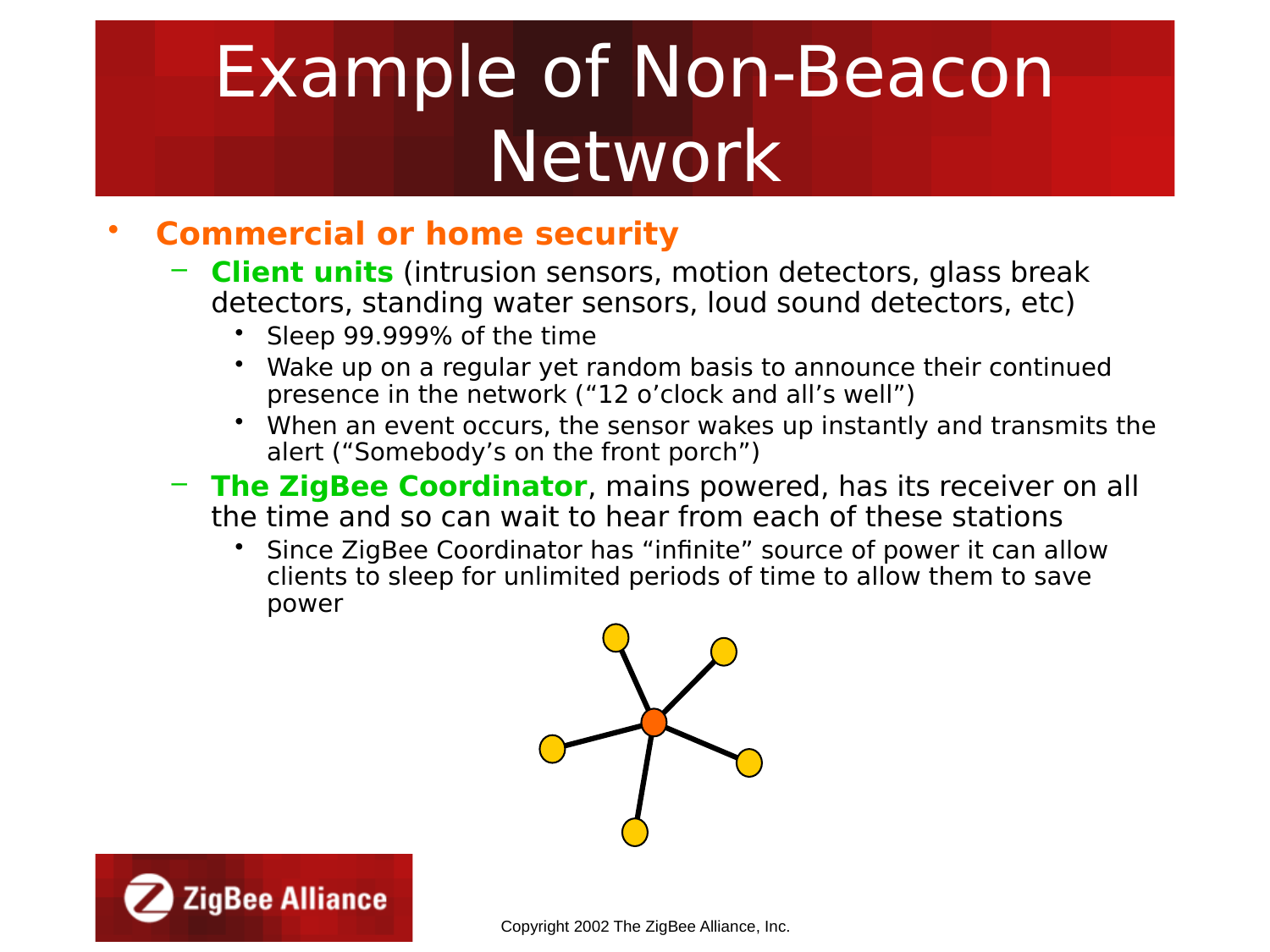

# Example of Non-Beacon Network
Commercial or home security
Client units (intrusion sensors, motion detectors, glass break detectors, standing water sensors, loud sound detectors, etc)
Sleep 99.999% of the time
Wake up on a regular yet random basis to announce their continued presence in the network (“12 o’clock and all’s well”)
When an event occurs, the sensor wakes up instantly and transmits the alert (“Somebody’s on the front porch”)
The ZigBee Coordinator, mains powered, has its receiver on all the time and so can wait to hear from each of these stations
Since ZigBee Coordinator has “infinite” source of power it can allow clients to sleep for unlimited periods of time to allow them to save power

Copyright 2002 The ZigBee Alliance, Inc.